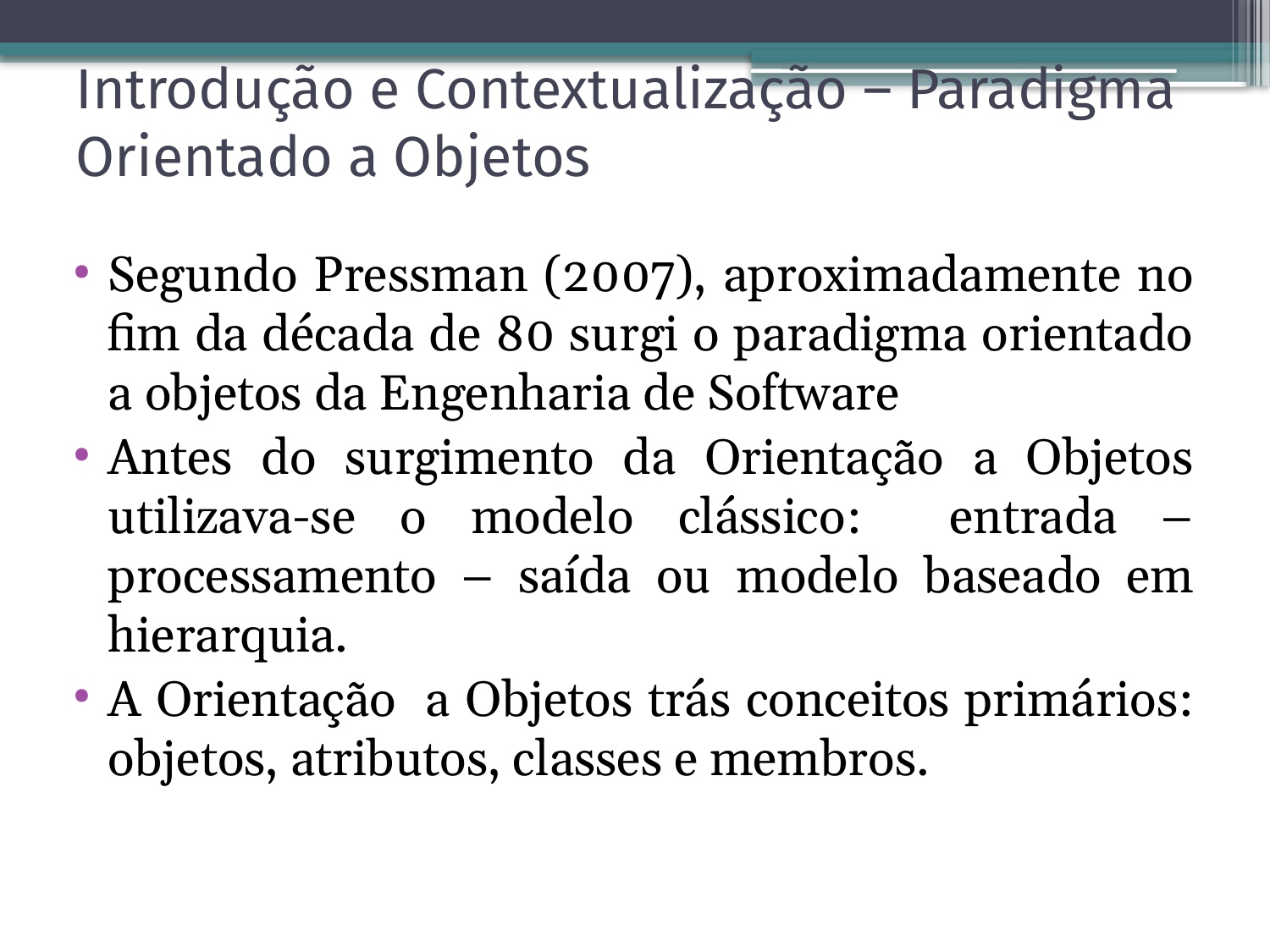

# Introdução e Contextualização – Paradigma Orientado a Objetos
Segundo Pressman (2007), aproximadamente no fim da década de 80 surgi o paradigma orientado a objetos da Engenharia de Software
Antes do surgimento da Orientação a Objetos utilizava-se o modelo clássico:  entrada – processamento – saída ou modelo baseado em hierarquia.
A Orientação  a Objetos trás conceitos primários: objetos, atributos, classes e membros.